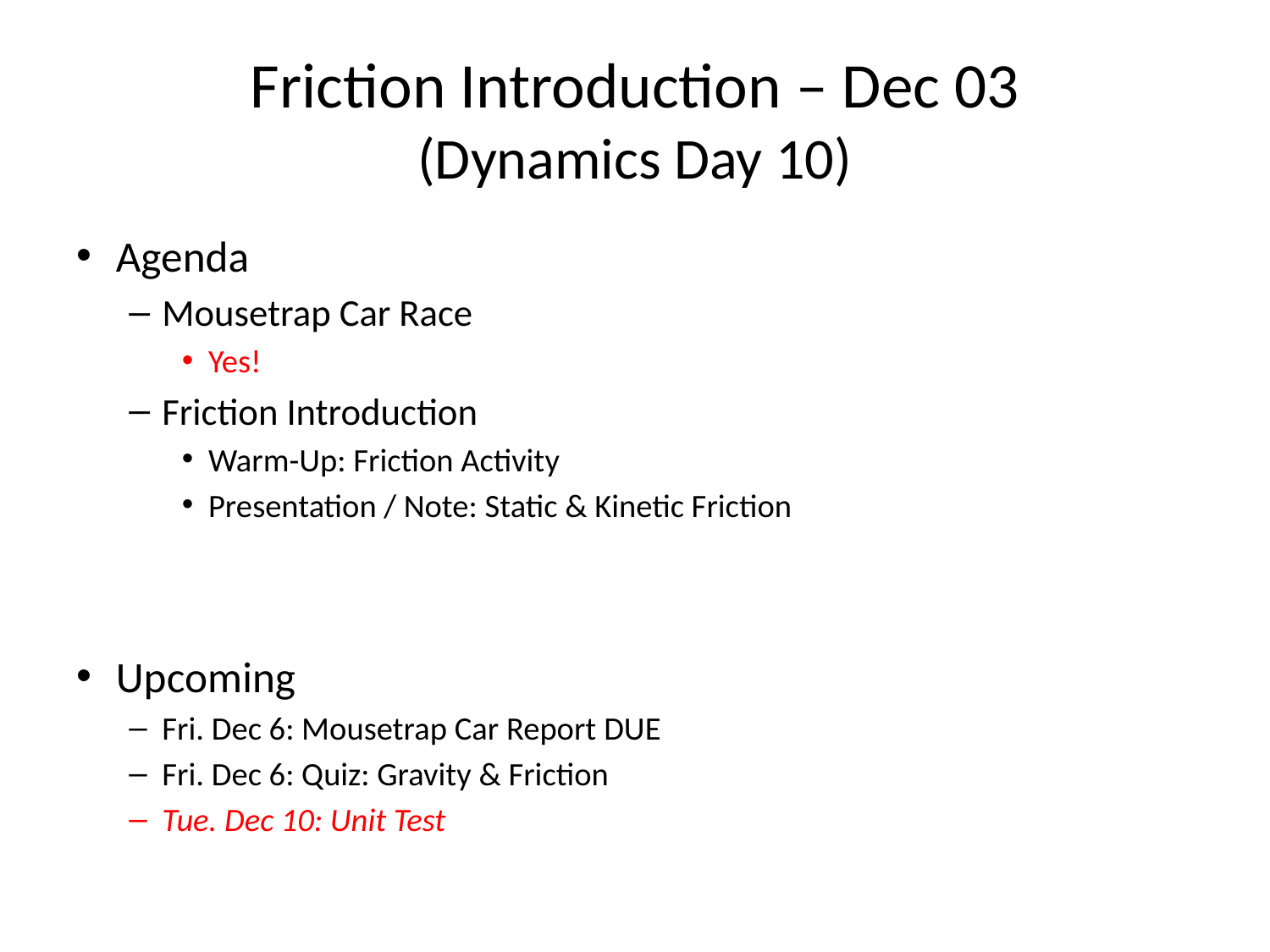

# Friction Introduction – Dec 03 (Dynamics Day 10)
Agenda
Mousetrap Car Race
Yes!
Friction Introduction
Warm-Up: Friction Activity
Presentation / Note: Static & Kinetic Friction

Upcoming
Fri. Dec 6: Mousetrap Car Report DUE
Fri. Dec 6: Quiz: Gravity & Friction
Tue. Dec 10: Unit Test